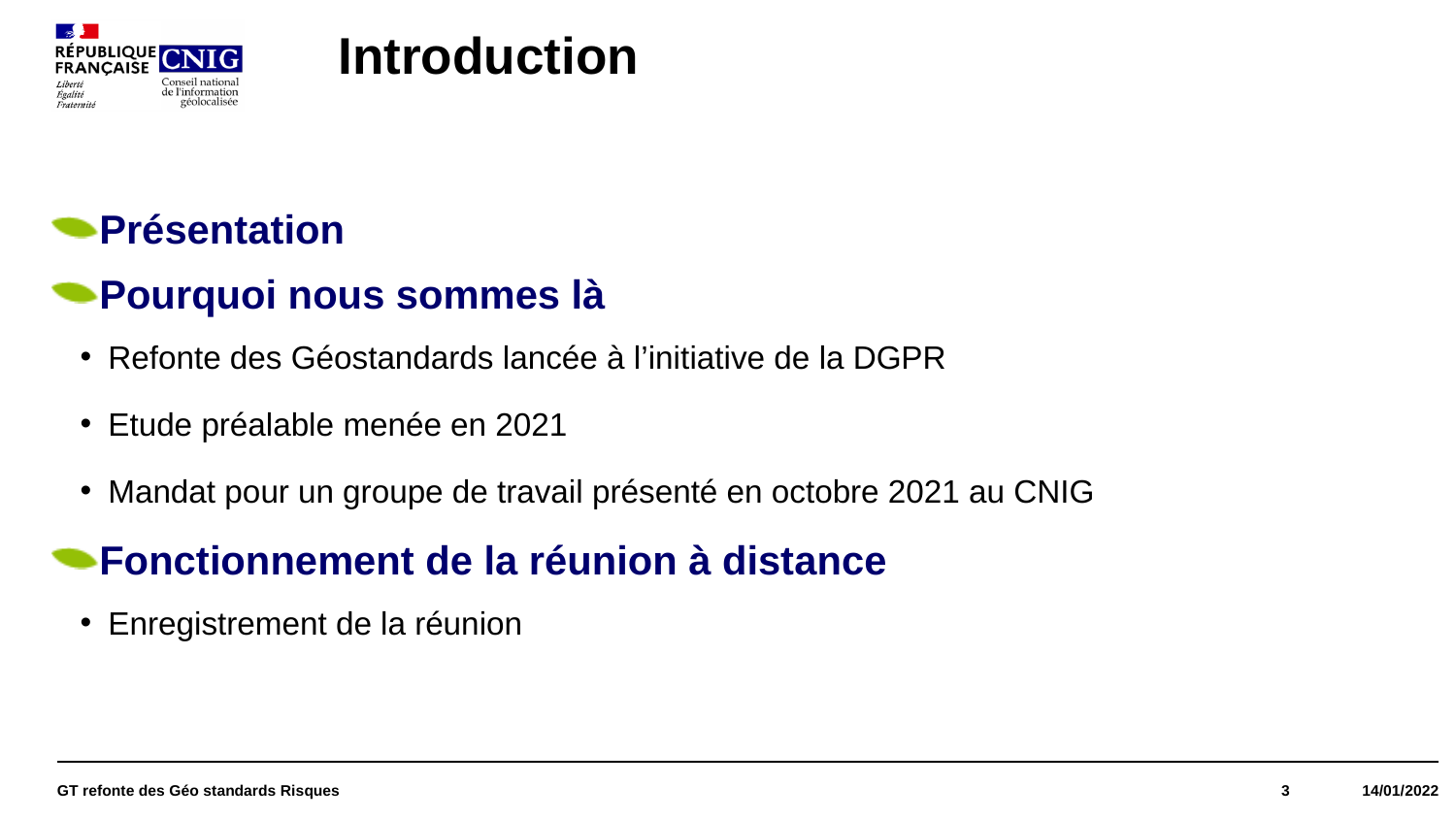

# Introduction

Présentation
Pourquoi nous sommes là
Refonte des Géostandards lancée à l’initiative de la DGPR
Etude préalable menée en 2021
Mandat pour un groupe de travail présenté en octobre 2021 au CNIG
Fonctionnement de la réunion à distance
Enregistrement de la réunion

3
14/01/2022